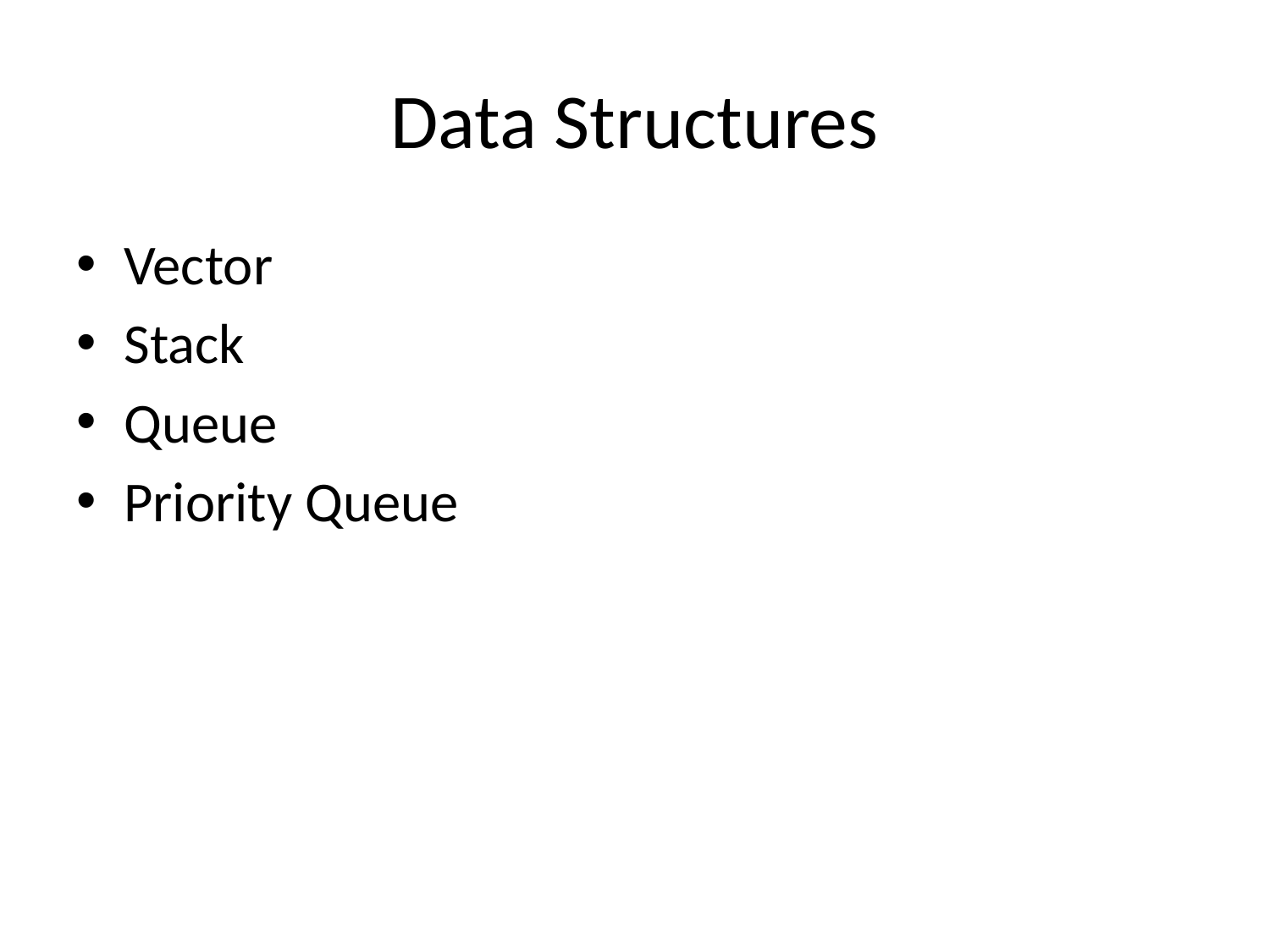

# Data Structures
Vector
Stack
Queue
Priority Queue